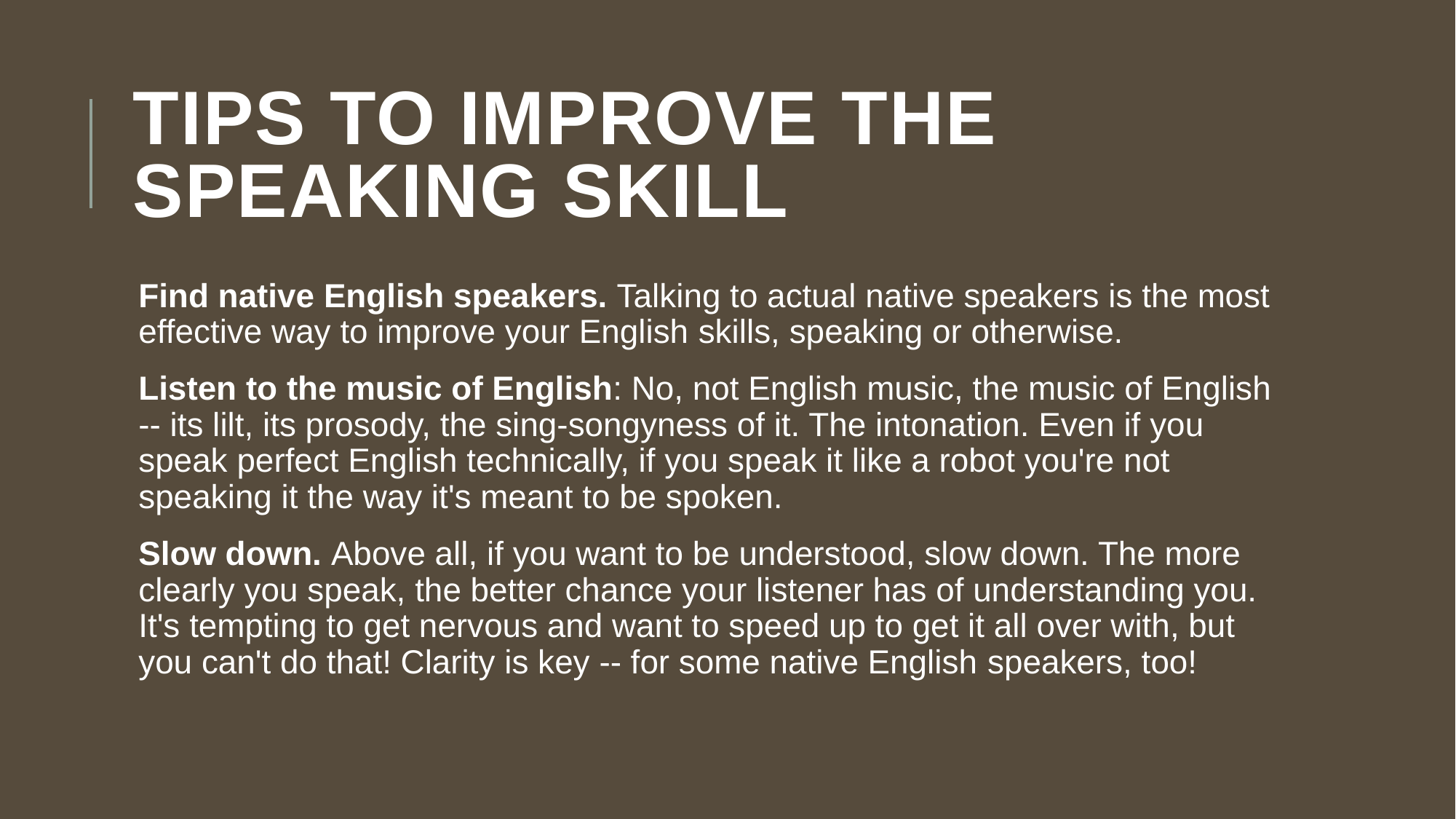

# Tips to improve the speaking skill
Find native English speakers. Talking to actual native speakers is the most effective way to improve your English skills, speaking or otherwise.
Listen to the music of English: No, not English music, the music of English -- its lilt, its prosody, the sing-songyness of it. The intonation. Even if you speak perfect English technically, if you speak it like a robot you're not speaking it the way it's meant to be spoken.
Slow down. Above all, if you want to be understood, slow down. The more clearly you speak, the better chance your listener has of understanding you. It's tempting to get nervous and want to speed up to get it all over with, but you can't do that! Clarity is key -- for some native English speakers, too!